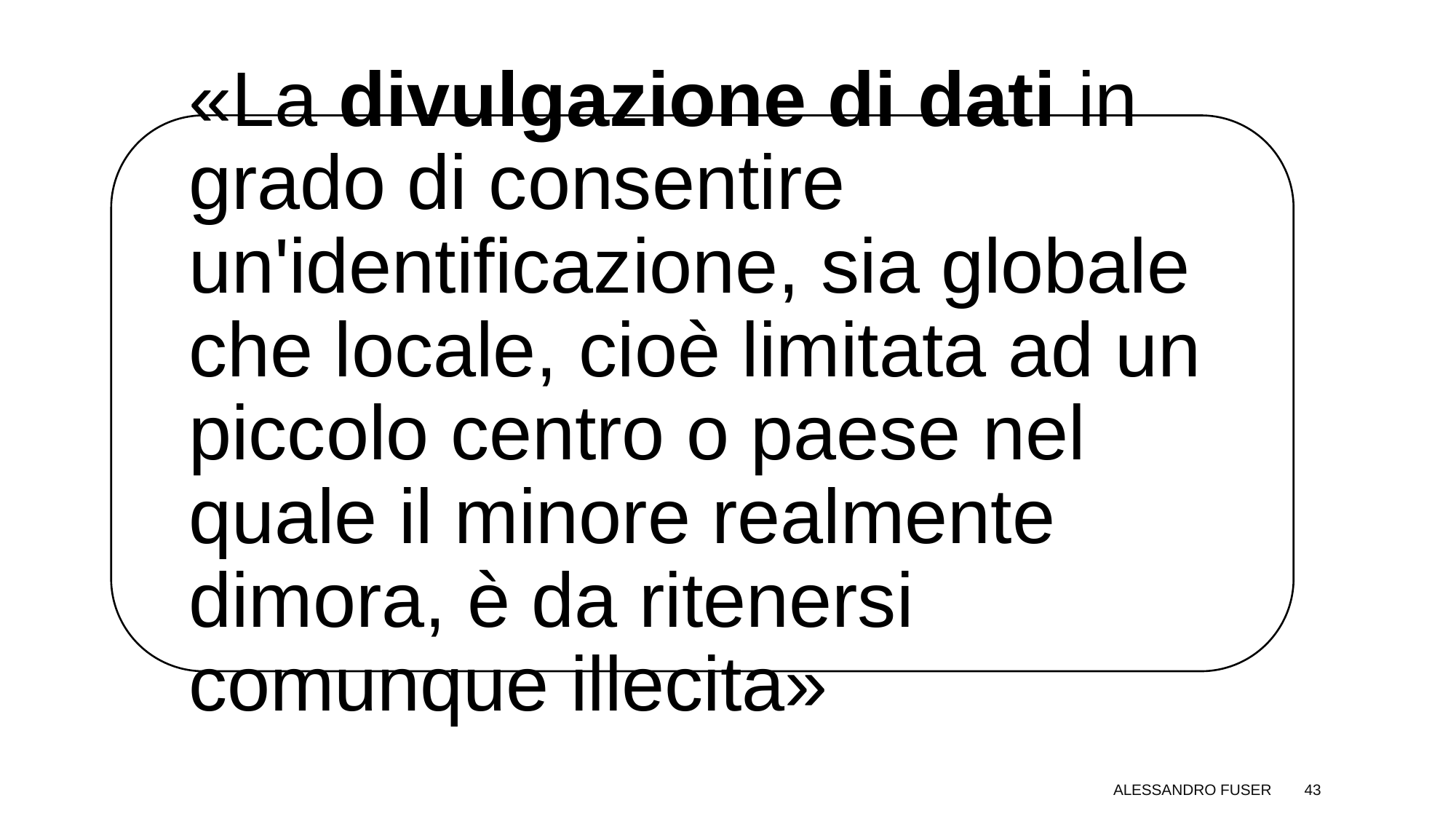

«La divulgazione di dati in grado di consentire un'identificazione, sia globale che locale, cioè limitata ad un piccolo centro o paese nel quale il minore realmente dimora, è da ritenersi comunque illecita»
Alessandro Fuser
43